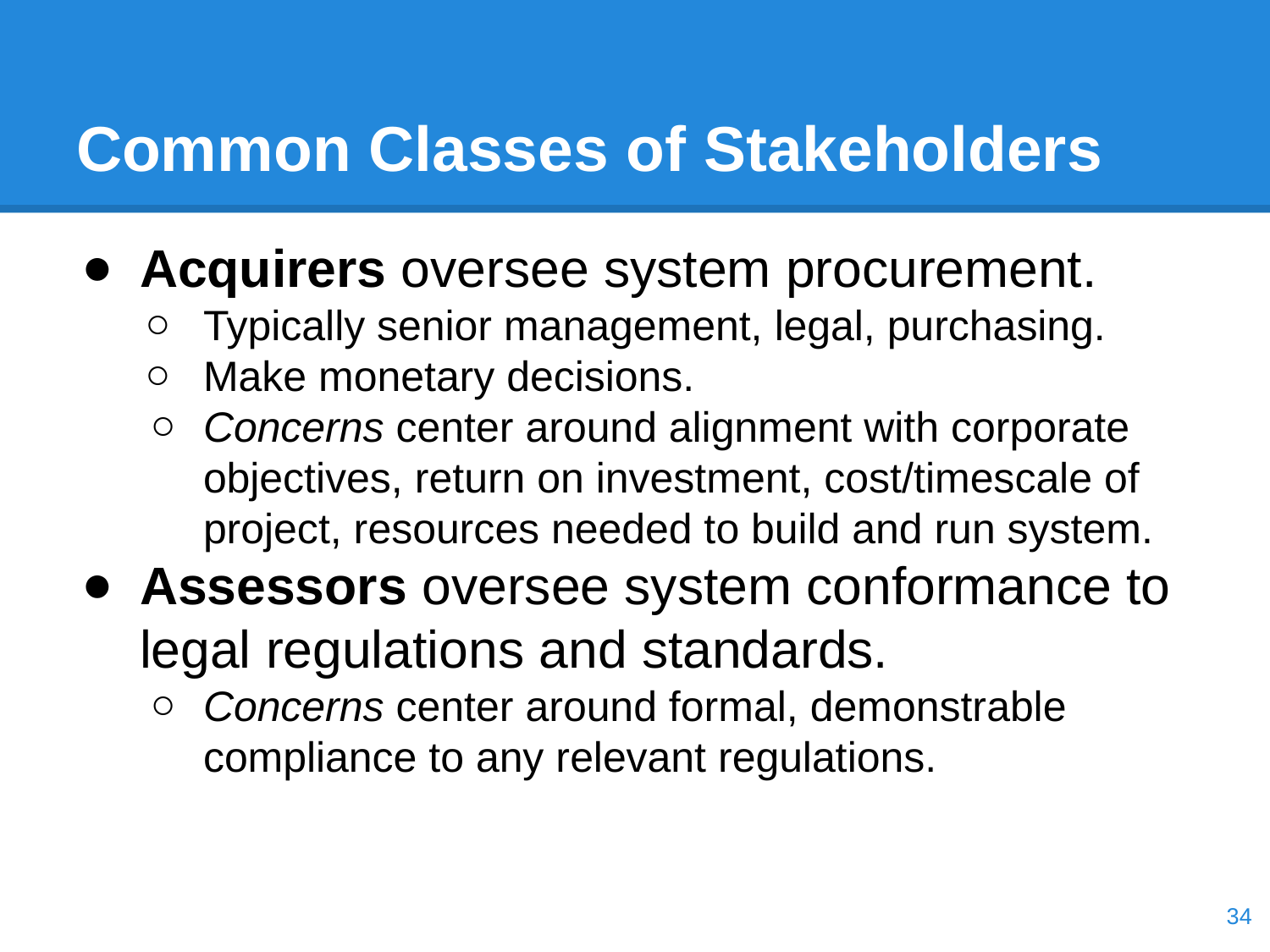

# Common Classes of Stakeholders
Acquirers oversee system procurement.
Typically senior management, legal, purchasing.
Make monetary decisions.
Concerns center around alignment with corporate objectives, return on investment, cost/timescale of project, resources needed to build and run system.
Assessors oversee system conformance to legal regulations and standards.
Concerns center around formal, demonstrable compliance to any relevant regulations.
34